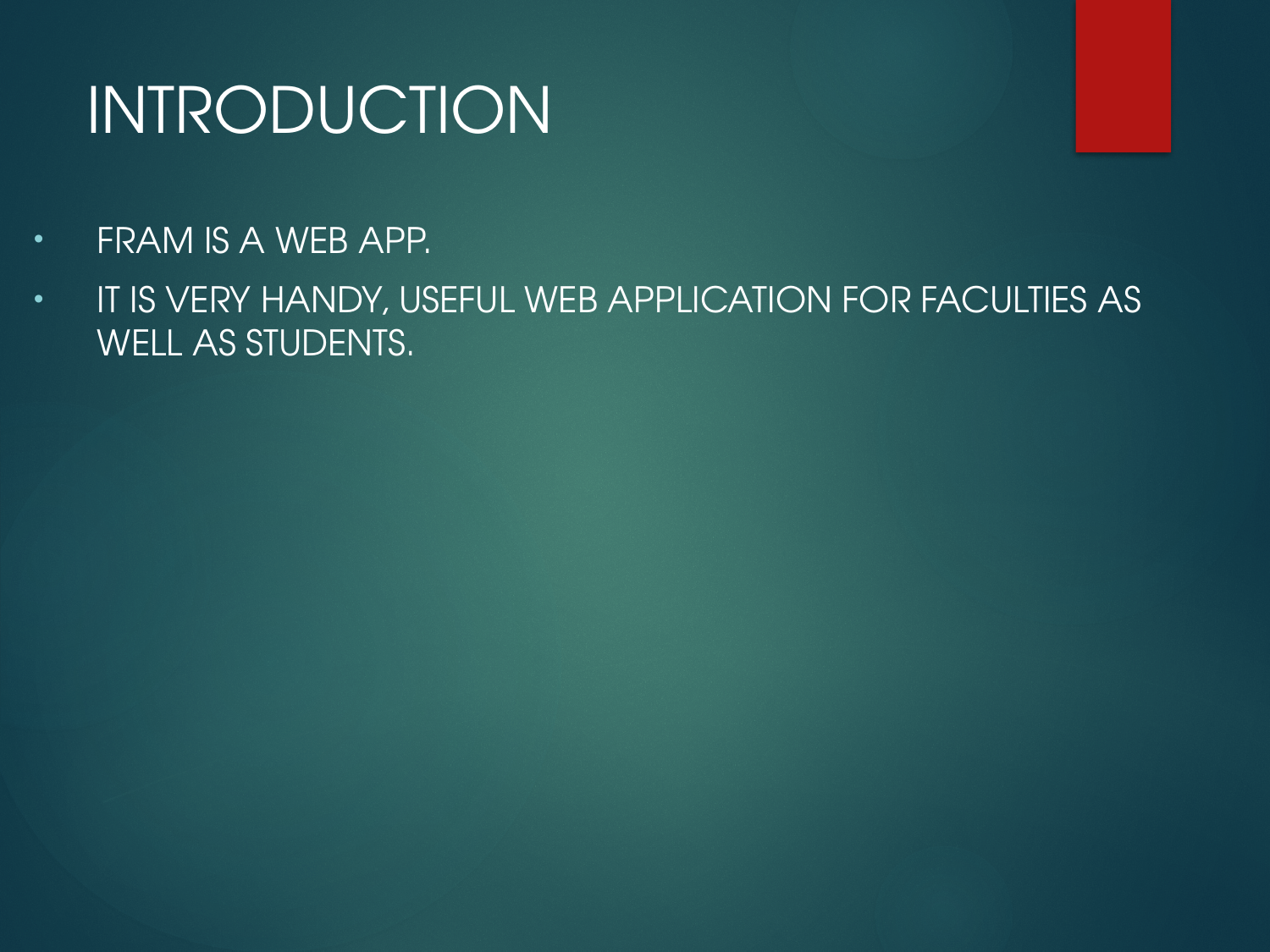

INTRODUCTION
FRAM is a web app.
It is very handy, useful web application for faculties as well as students.